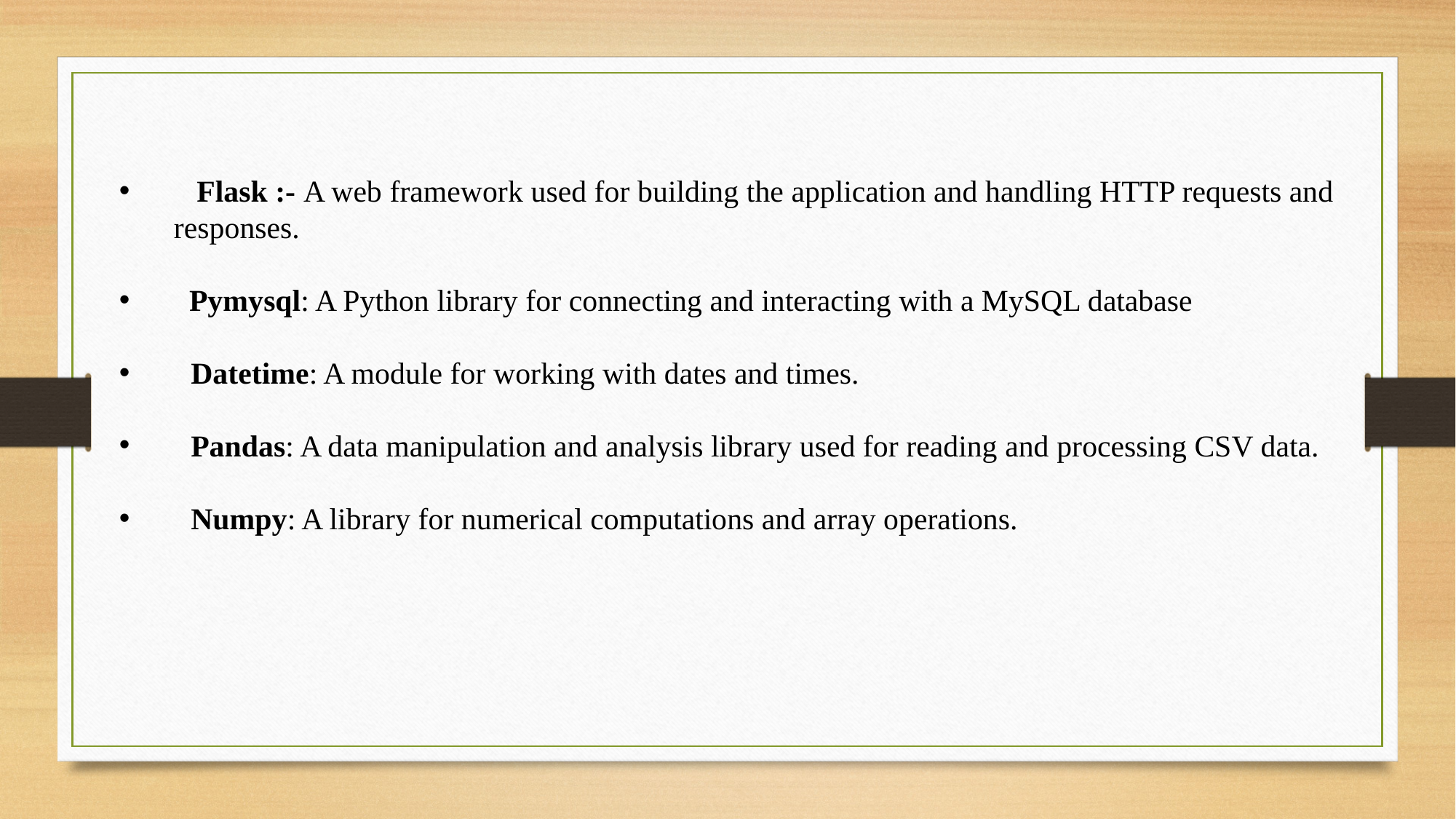

Flask :- A web framework used for building the application and handling HTTP requests and responses.

  Pymysql: A Python library for connecting and interacting with a MySQL database

    Datetime: A module for working with dates and times.

    Pandas: A data manipulation and analysis library used for reading and processing CSV data.

    Numpy: A library for numerical computations and array operations.